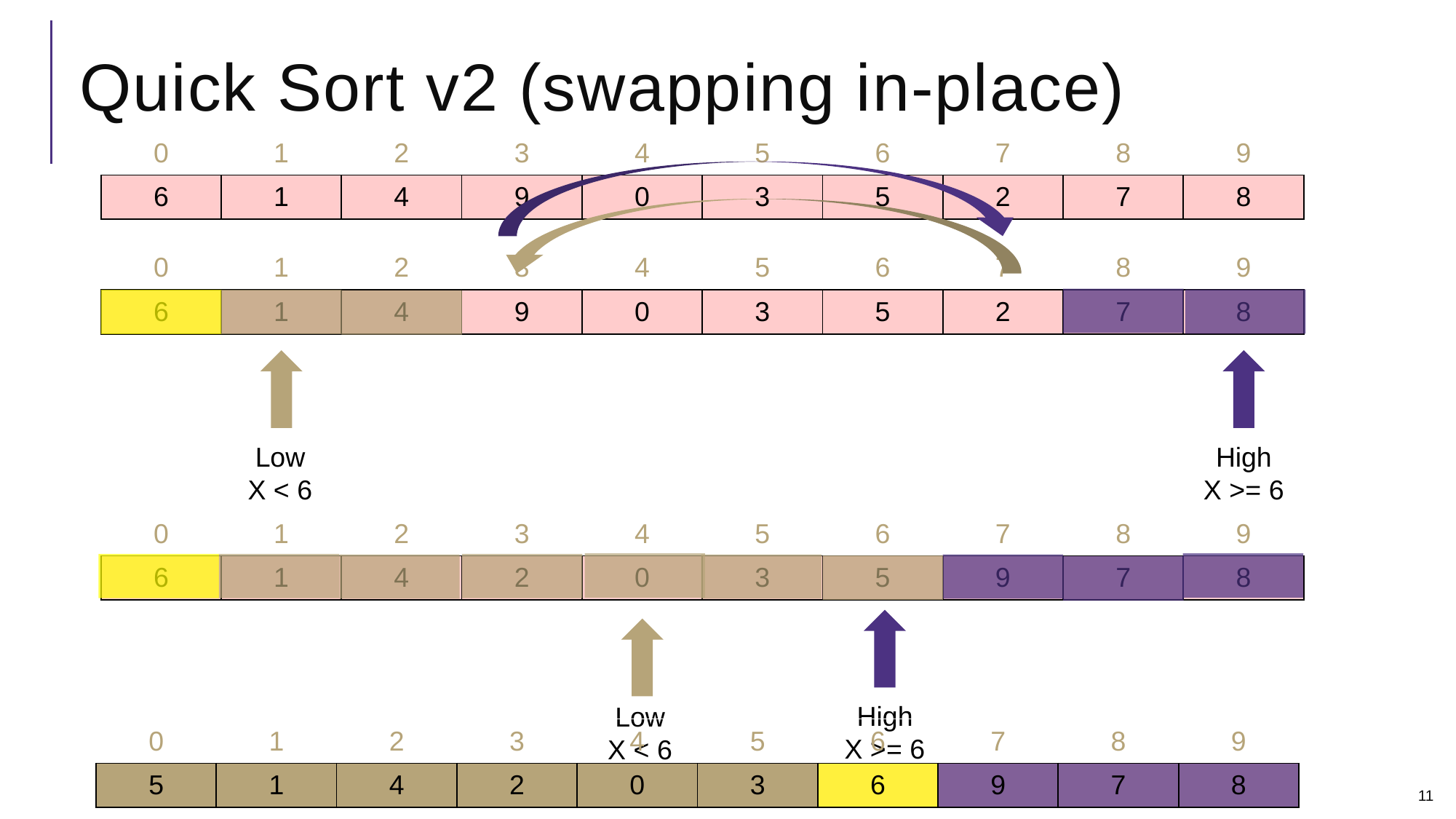

# Quick Sort v2 (swapping in-place)
| 0 | 1 | 2 | 3 | 4 | 5 | 6 | 7 | 8 | 9 |
| --- | --- | --- | --- | --- | --- | --- | --- | --- | --- |
| 6 | 1 | 4 | 9 | 0 | 3 | 5 | 2 | 7 | 8 |
| 0 | 1 | 2 | 3 | 4 | 5 | 6 | 7 | 8 | 9 |
| --- | --- | --- | --- | --- | --- | --- | --- | --- | --- |
| 6 | 1 | 4 | 9 | 0 | 3 | 5 | 2 | 7 | 8 |

High
X >= 6
Low
X < 6
| 0 | 1 | 2 | 3 | 4 | 5 | 6 | 7 | 8 | 9 |
| --- | --- | --- | --- | --- | --- | --- | --- | --- | --- |
| 6 | 1 | 4 | 2 | 0 | 3 | 5 | 9 | 7 | 8 |

High
X >= 6
Low
X < 6
| 0 | 1 | 2 | 3 | 4 | 5 | 6 | 7 | 8 | 9 |
| --- | --- | --- | --- | --- | --- | --- | --- | --- | --- |
| 5 | 1 | 4 | 2 | 0 | 3 | 6 | 9 | 7 | 8 |
CSE 373 19 su - Robbie Weber
11